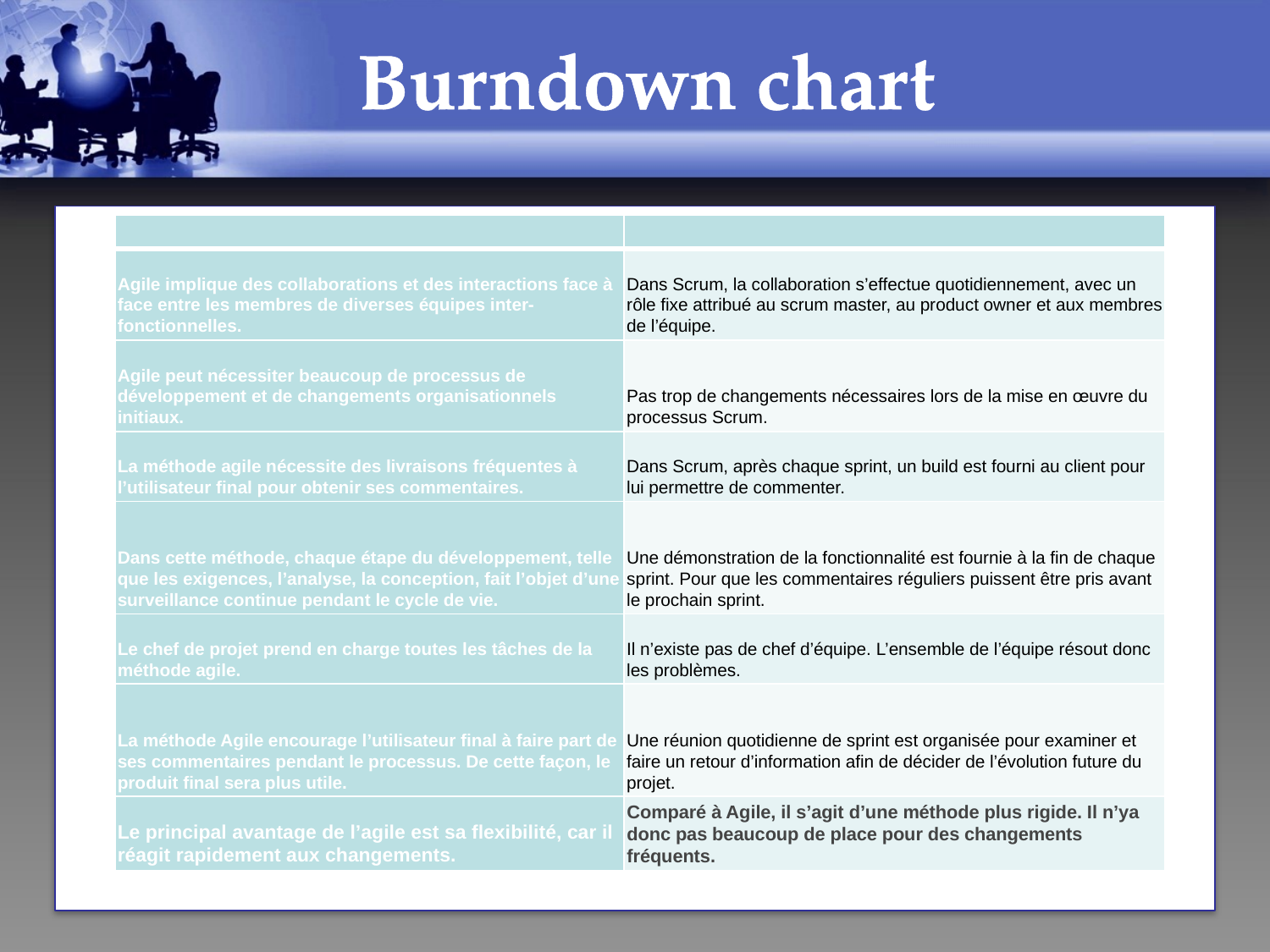

# Burndown chart

|  |  |
| --- | --- |
| Agile implique des collaborations et des interactions face à face entre les membres de diverses équipes inter-fonctionnelles. | Dans Scrum, la collaboration s’effectue quotidiennement, avec un rôle fixe attribué au scrum master, au product owner et aux membres de l’équipe. |
| Agile peut nécessiter beaucoup de processus de développement et de changements organisationnels initiaux. | Pas trop de changements nécessaires lors de la mise en œuvre du processus Scrum. |
| La méthode agile nécessite des livraisons fréquentes à l’utilisateur final pour obtenir ses commentaires. | Dans Scrum, après chaque sprint, un build est fourni au client pour lui permettre de commenter. |
| Dans cette méthode, chaque étape du développement, telle que les exigences, l’analyse, la conception, fait l’objet d’une surveillance continue pendant le cycle de vie. | Une démonstration de la fonctionnalité est fournie à la fin de chaque sprint. Pour que les commentaires réguliers puissent être pris avant le prochain sprint. |
| Le chef de projet prend en charge toutes les tâches de la méthode agile. | Il n’existe pas de chef d’équipe. L’ensemble de l’équipe résout donc les problèmes. |
| La méthode Agile encourage l’utilisateur final à faire part de ses commentaires pendant le processus. De cette façon, le produit final sera plus utile. | Une réunion quotidienne de sprint est organisée pour examiner et faire un retour d’information afin de décider de l’évolution future du projet. |
| Le principal avantage de l’agile est sa flexibilité, car il réagit rapidement aux changements. | Comparé à Agile, il s’agit d’une méthode plus rigide. Il n’ya donc pas beaucoup de place pour des changements fréquents. |
21